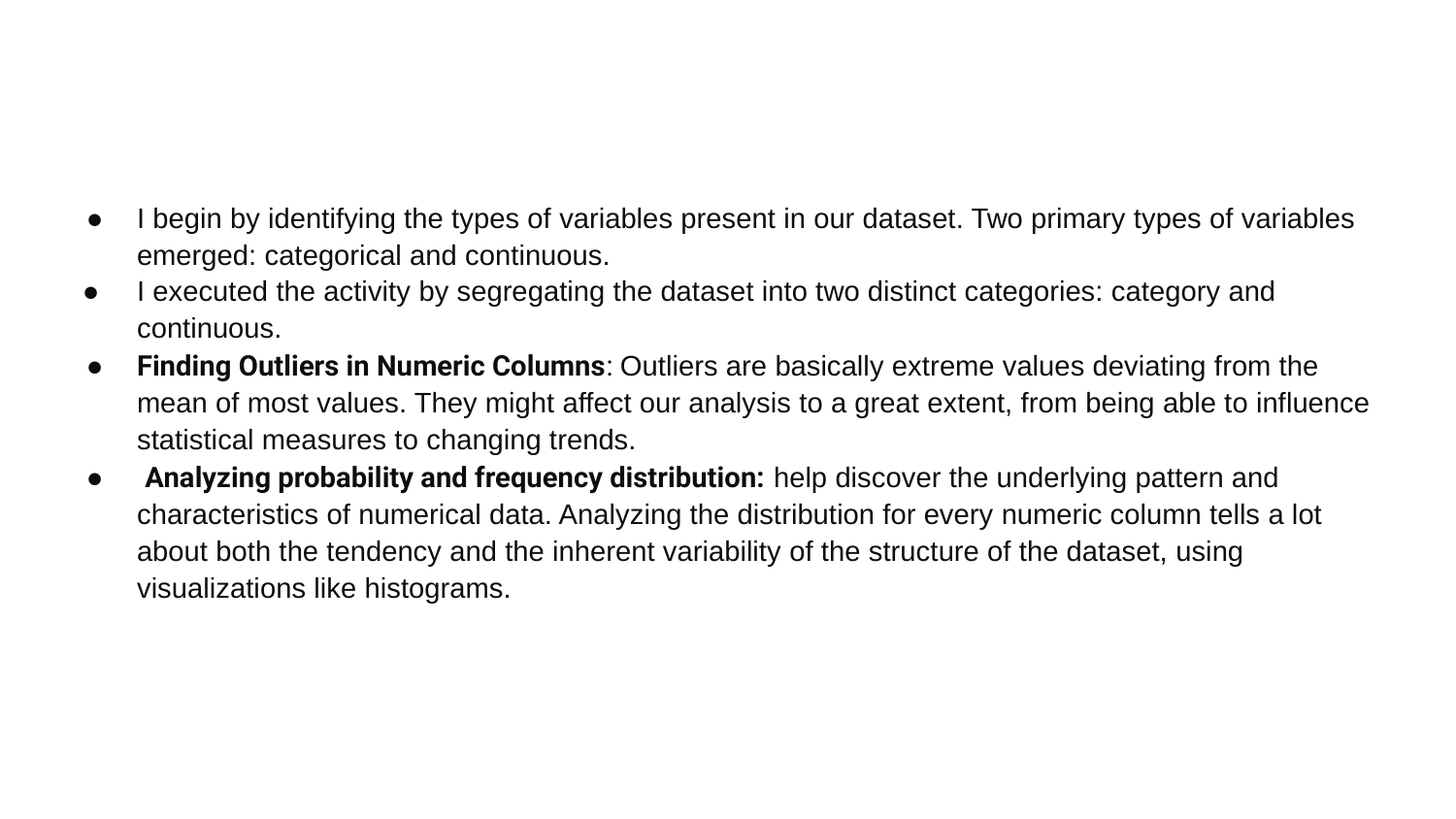

#
I begin by identifying the types of variables present in our dataset. Two primary types of variables emerged: categorical and continuous.
I executed the activity by segregating the dataset into two distinct categories: category and continuous.
Finding Outliers in Numeric Columns: Outliers are basically extreme values deviating from the mean of most values. They might affect our analysis to a great extent, from being able to influence statistical measures to changing trends.
 Analyzing probability and frequency distribution: help discover the underlying pattern and characteristics of numerical data. Analyzing the distribution for every numeric column tells a lot about both the tendency and the inherent variability of the structure of the dataset, using visualizations like histograms.